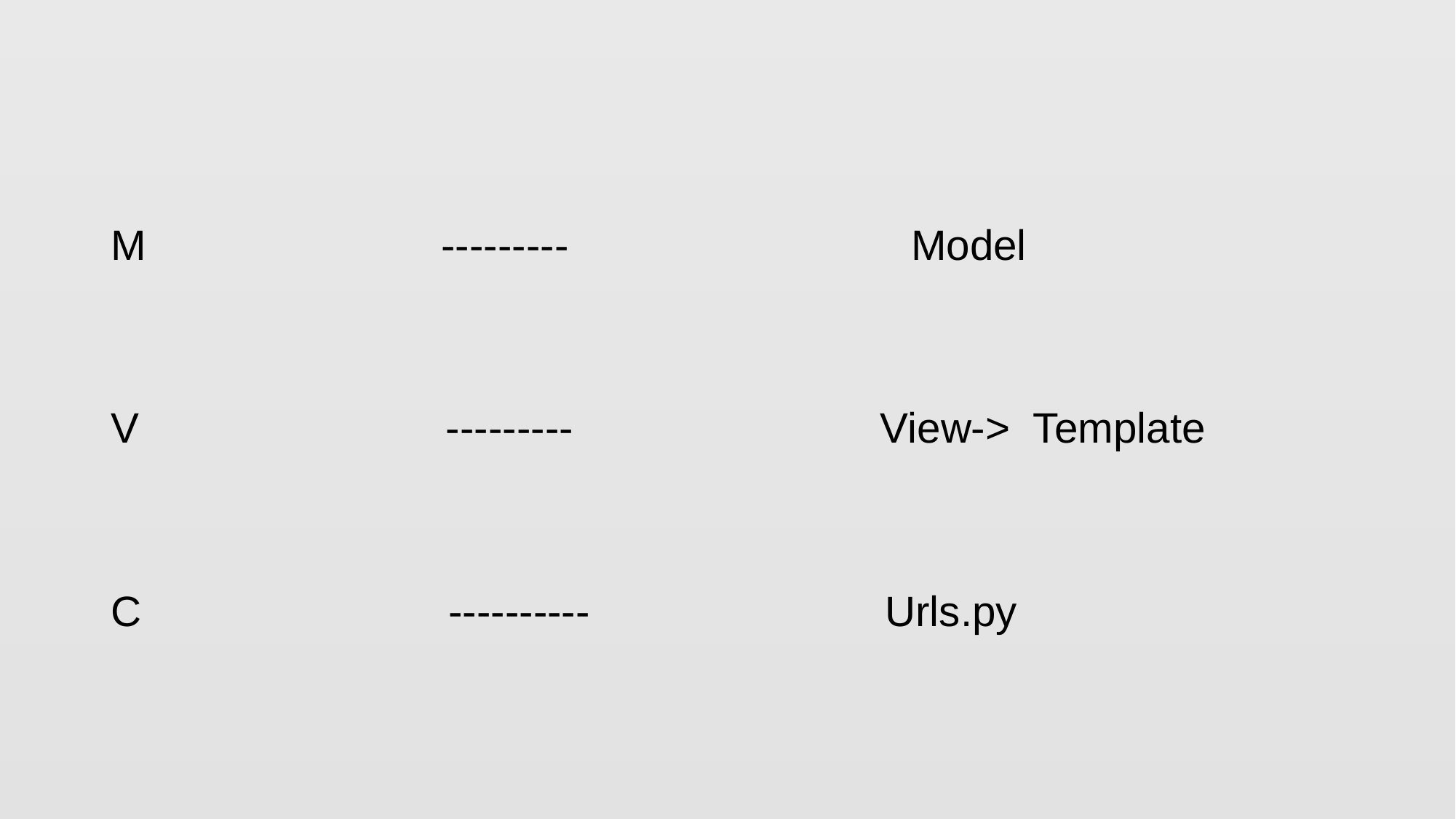

#
M                         ---------                             Model

V                          ---------                          View->  Template

C                          ----------                         Urls.py